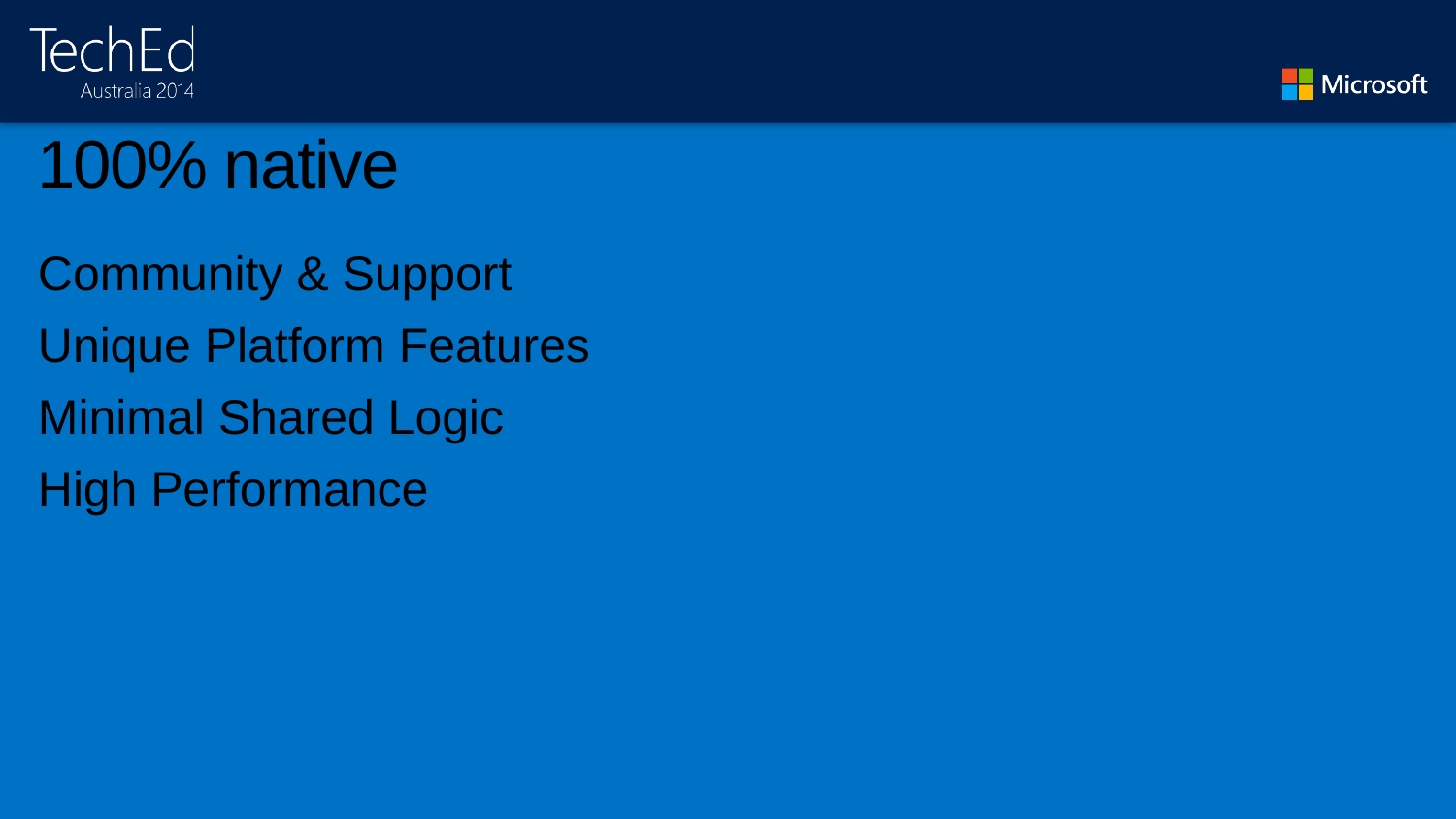

# 100% native
Community & Support
Unique Platform Features
Minimal Shared Logic
High Performance